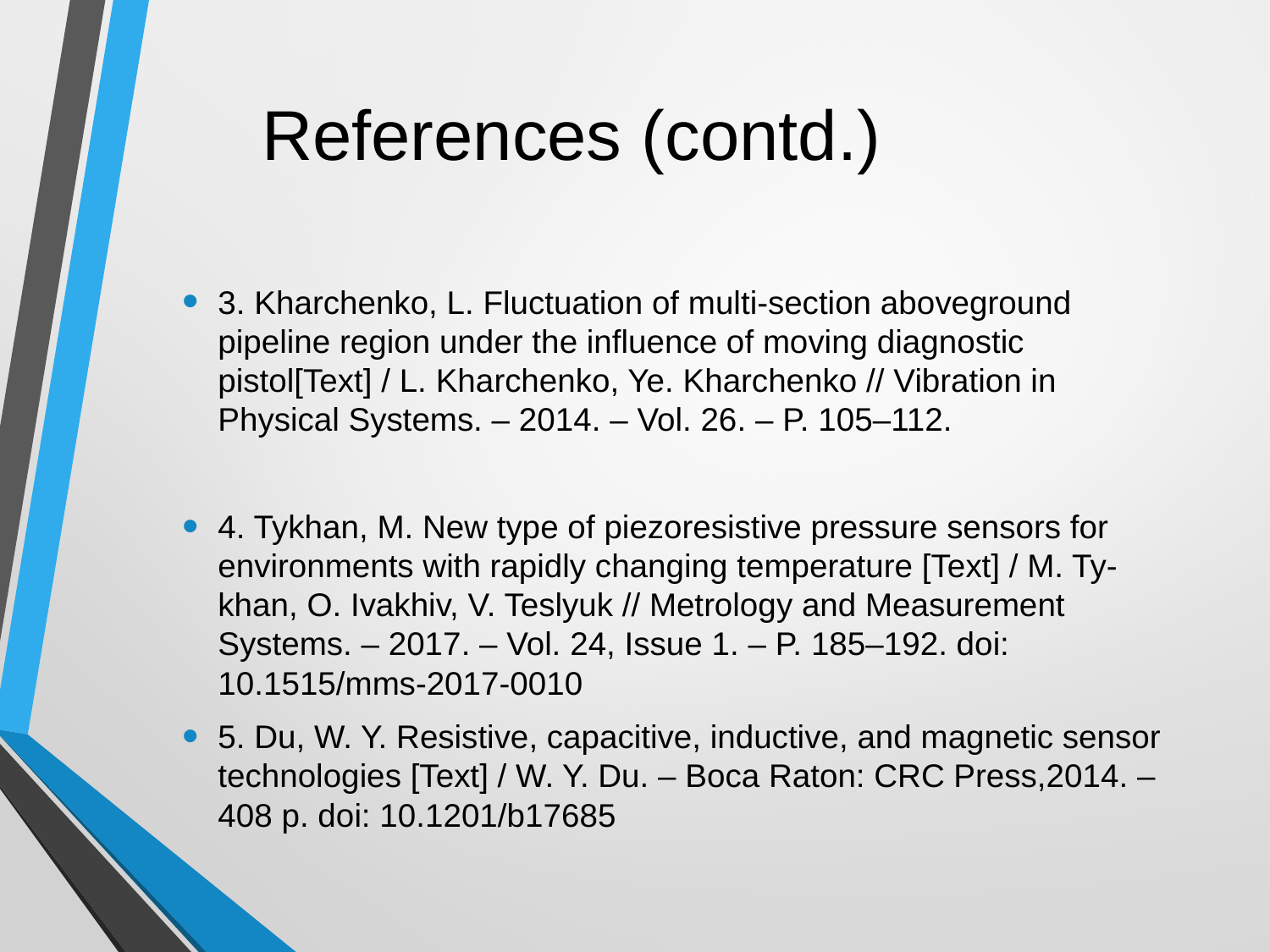

# References (contd.)
3. Kharchenko, L. Fluctuation of multi-section aboveground pipeline region under the influence of moving diagnostic pistol[Text] / L. Kharchenko, Ye. Kharchenko // Vibration in Physical Systems. – 2014. – Vol. 26. – P. 105–112.

4. Tykhan, M. New type of piezoresistive pressure sensors for environments with rapidly changing temperature [Text] / M. Ty-khan, O. Ivakhiv, V. Teslyuk // Metrology and Measurement Systems. – 2017. – Vol. 24, Issue 1. – P. 185–192. doi: 10.1515/mms-2017-0010
5. Du, W. Y. Resistive, capacitive, inductive, and magnetic sensor technologies [Text] / W. Y. Du. – Boca Raton: CRC Press,2014. – 408 p. doi: 10.1201/b17685